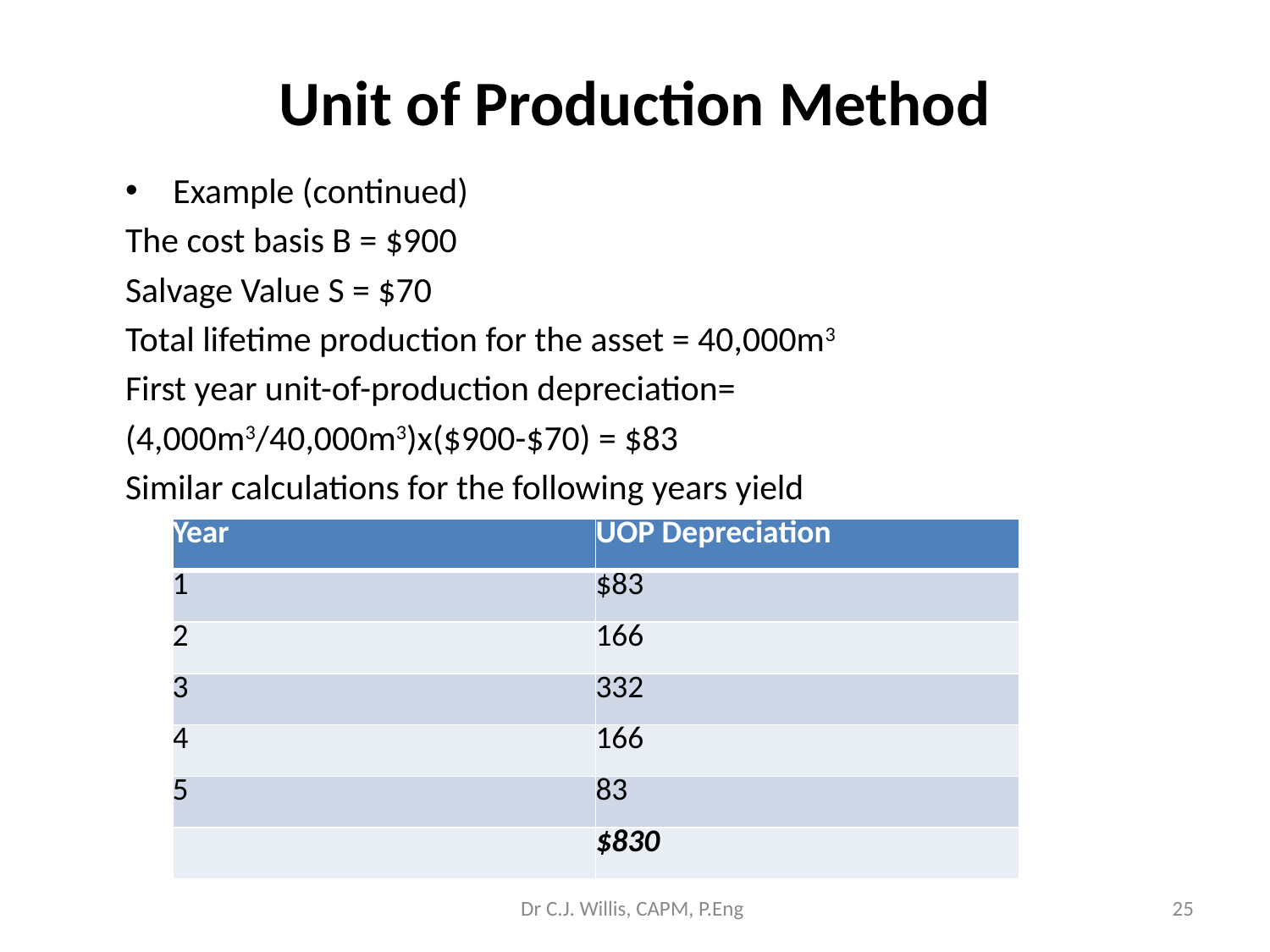

# Unit of Production Method
Example (continued)
The cost basis B = $900
Salvage Value S = $70
Total lifetime production for the asset = 40,000m3
First year unit-of-production depreciation=
(4,000m3/40,000m3)x($900-$70) = $83
Similar calculations for the following years yield
| Year | UOP Depreciation |
| --- | --- |
| 1 | $83 |
| 2 | 166 |
| 3 | 332 |
| 4 | 166 |
| 5 | 83 |
|  | $830 |
Dr C.J. Willis, CAPM, P.Eng
25